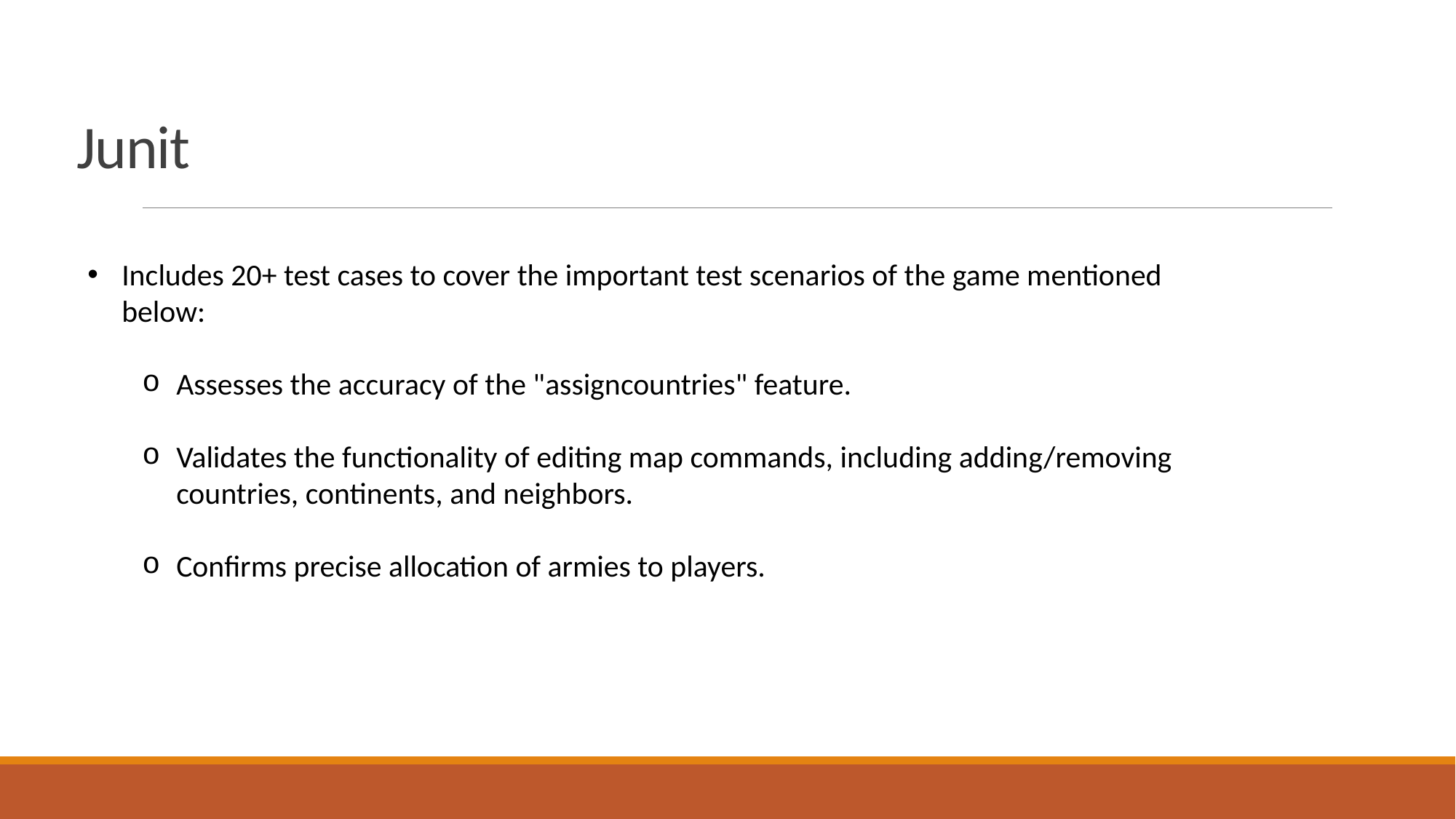

# Junit
Includes 20+ test cases to cover the important test scenarios of the game mentioned below:

Assesses the accuracy of the "assigncountries" feature.

Validates the functionality of editing map commands, including adding/removing countries, continents, and neighbors.

Confirms precise allocation of armies to players.